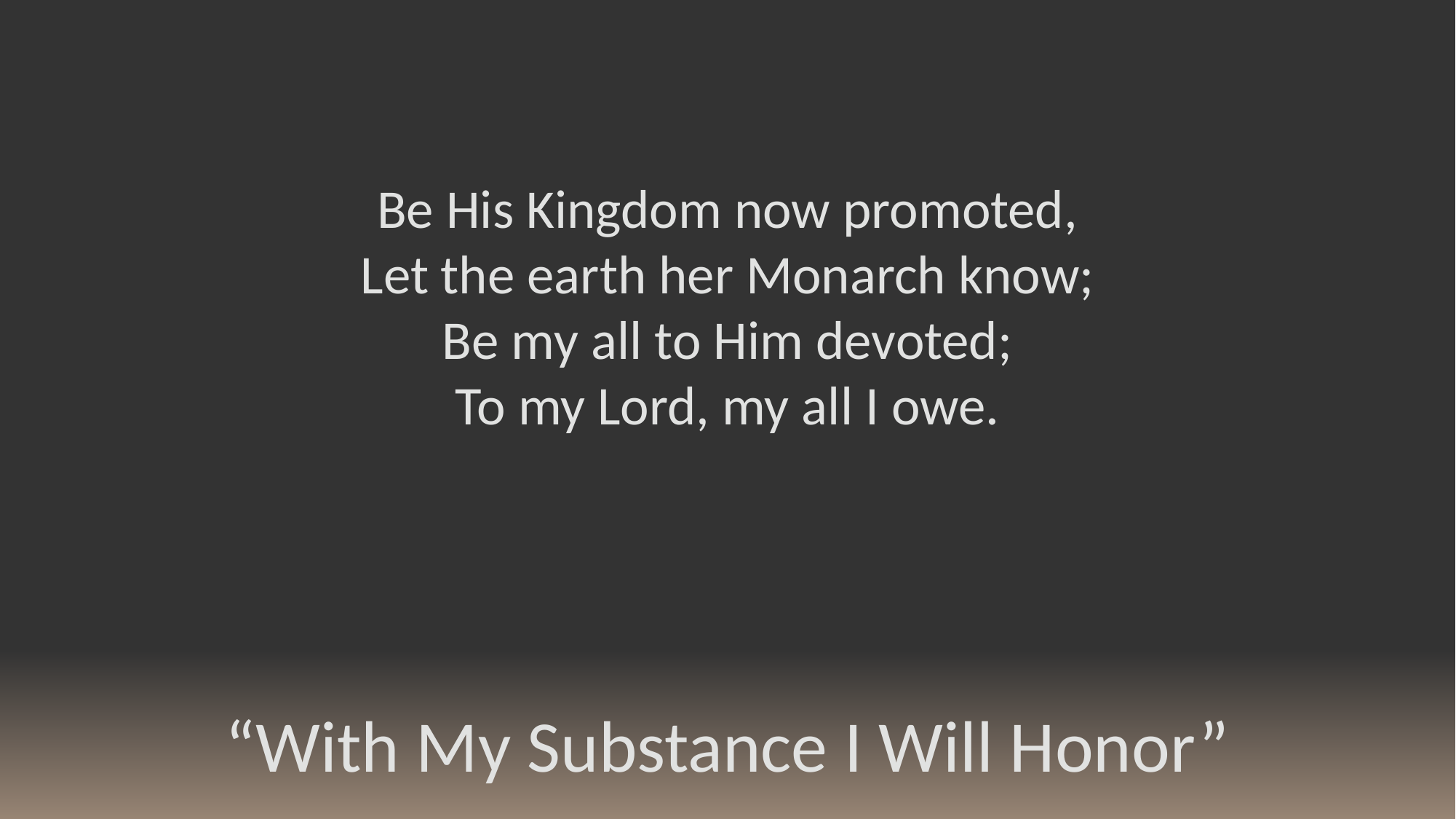

Be His Kingdom now promoted,
Let the earth her Monarch know;
Be my all to Him devoted;
To my Lord, my all I owe.

“With My Substance I Will Honor”